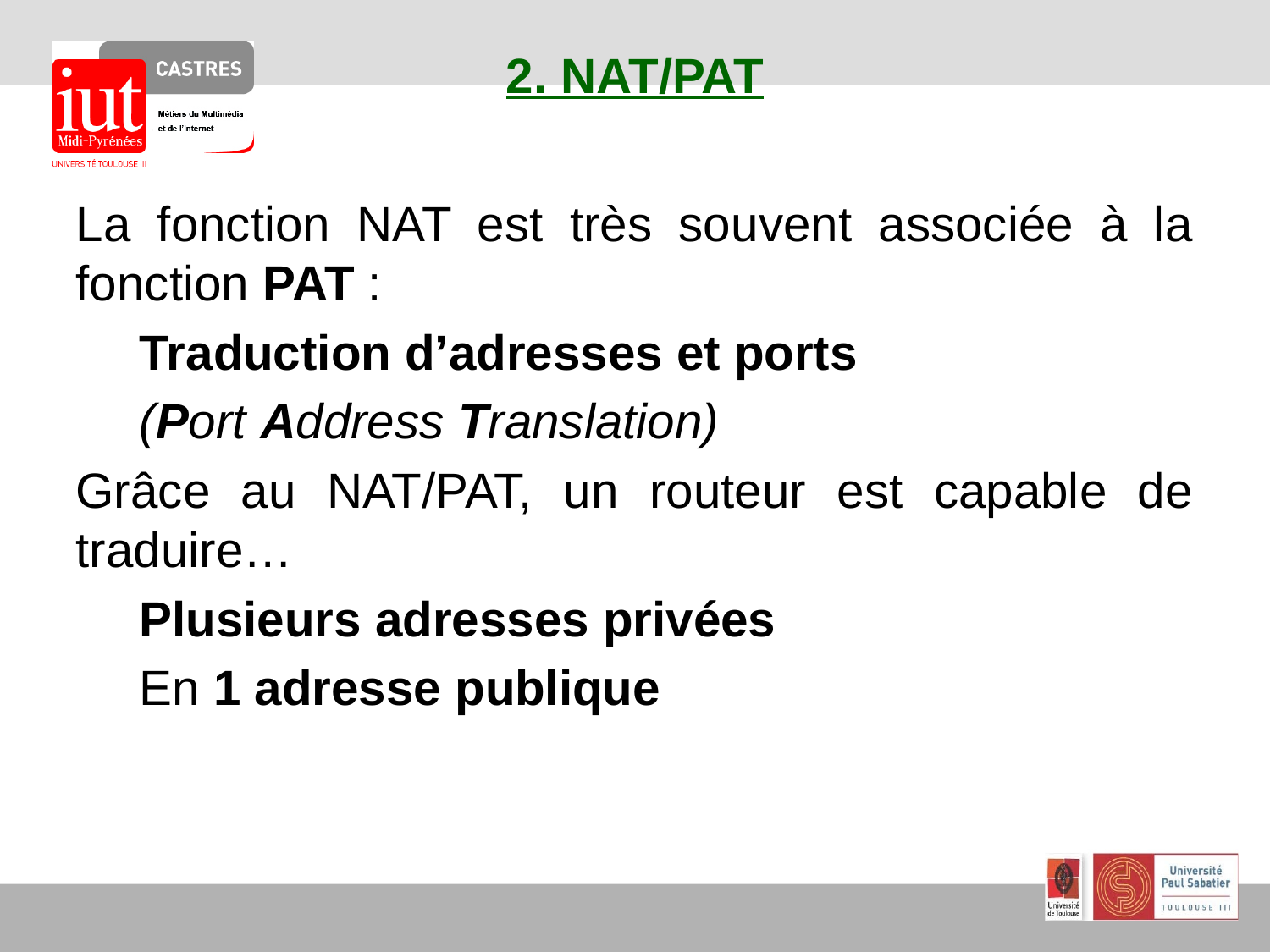

# 2. NAT/PAT
La fonction NAT est très souvent associée à la fonction PAT :
Traduction d’adresses et ports
(Port Address Translation)
Grâce au NAT/PAT, un routeur est capable de traduire…
Plusieurs adresses privées
En 1 adresse publique